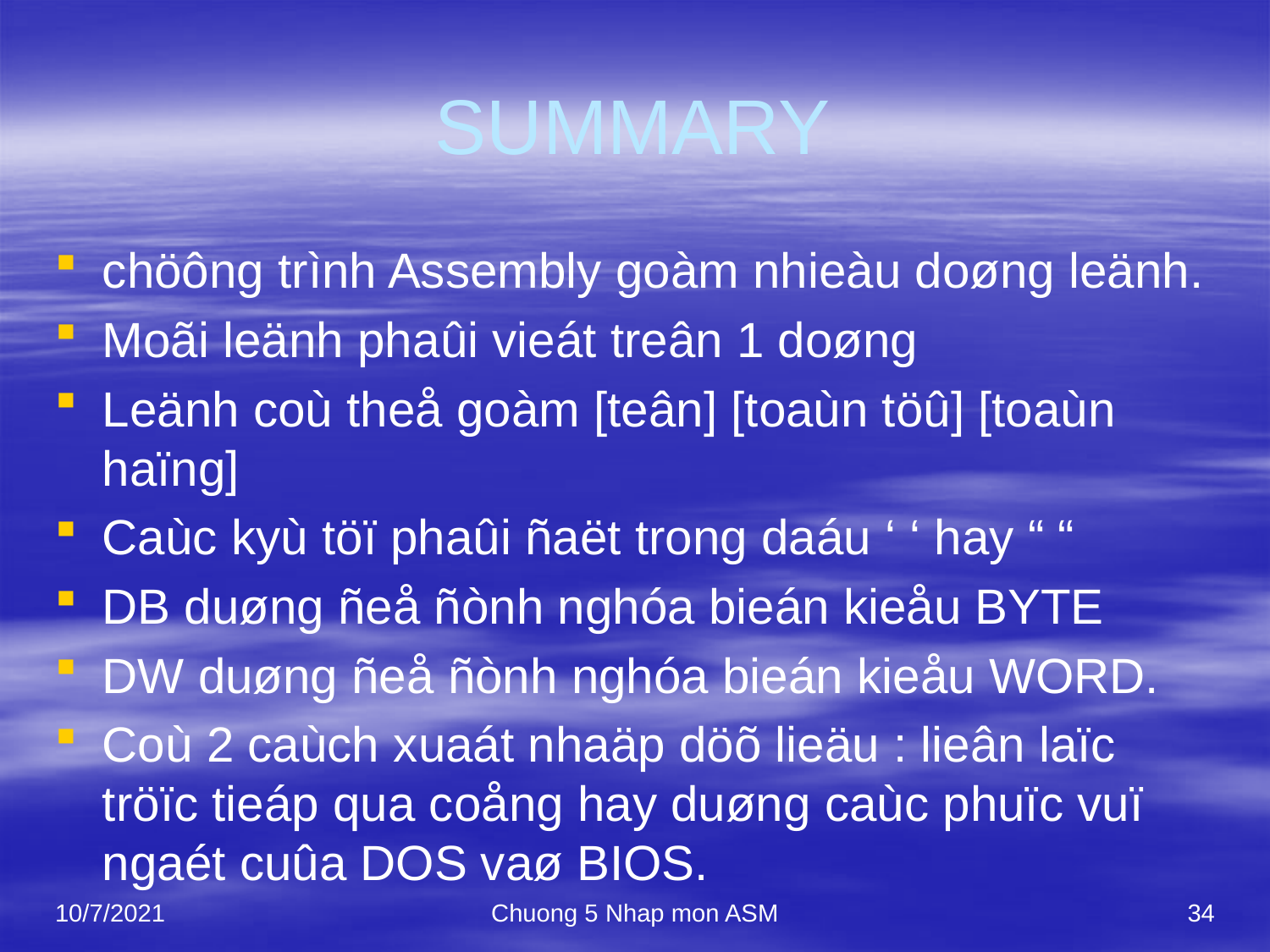

# SUMMARY
chöông trình Assembly goàm nhieàu doøng leänh.
Moãi leänh phaûi vieát treân 1 doøng
Leänh coù theå goàm [teân] [toaùn töû] [toaùn haïng]
Caùc kyù töï phaûi ñaët trong daáu ‘ ‘ hay “ “
DB duøng ñeå ñònh nghóa bieán kieåu BYTE
DW duøng ñeå ñònh nghóa bieán kieåu WORD.
Coù 2 caùch xuaát nhaäp döõ lieäu : lieân laïc tröïc tieáp qua coång hay duøng caùc phuïc vuï ngaét cuûa DOS vaø BIOS.
10/7/2021
Chuong 5 Nhap mon ASM
34